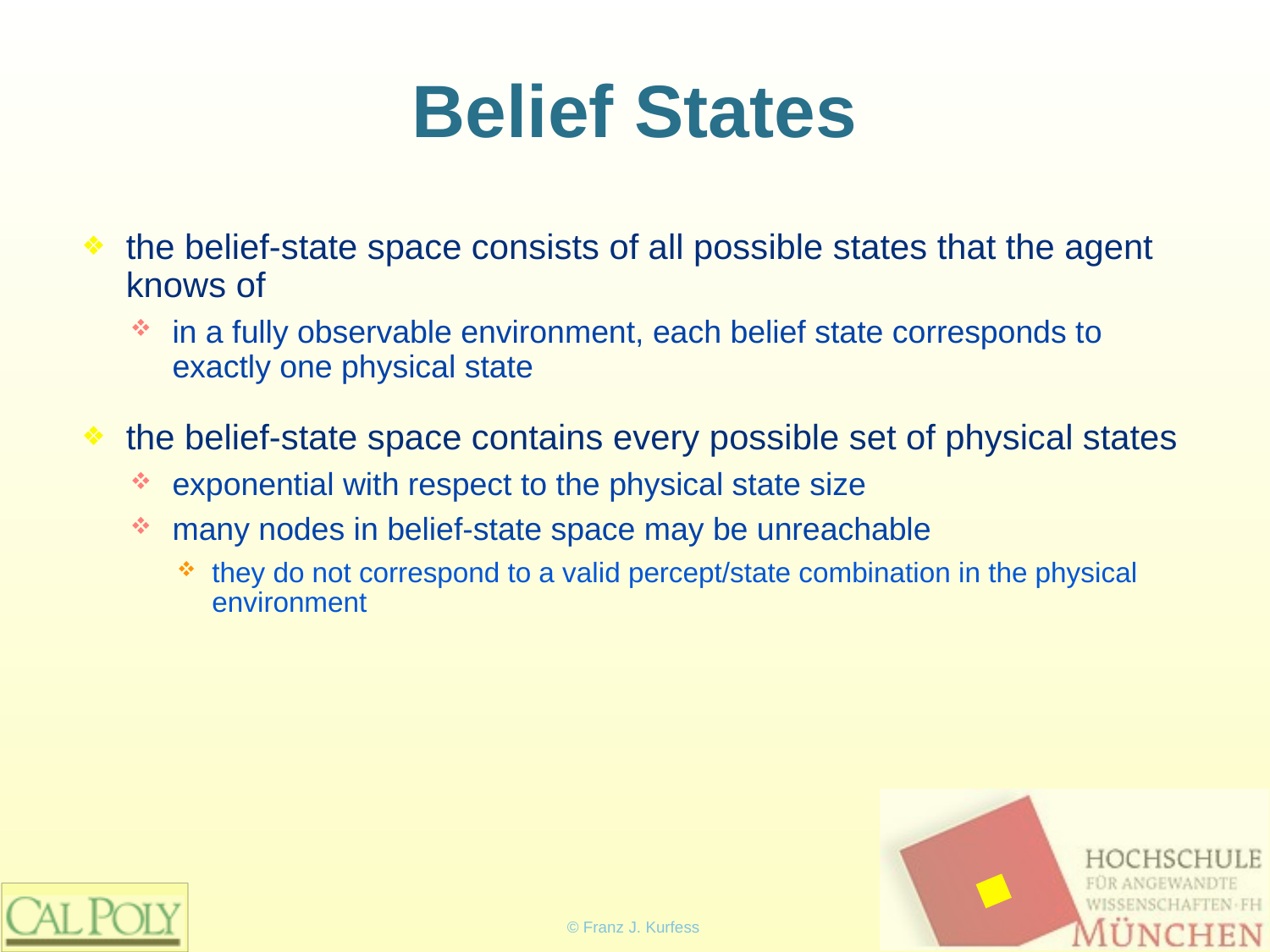

# Belief States
the belief-state space consists of all possible states that the agent knows of
in a fully observable environment, each belief state corresponds to exactly one physical state
the belief-state space contains every possible set of physical states
exponential with respect to the physical state size
many nodes in belief-state space may be unreachable
they do not correspond to a valid percept/state combination in the physical environment
92